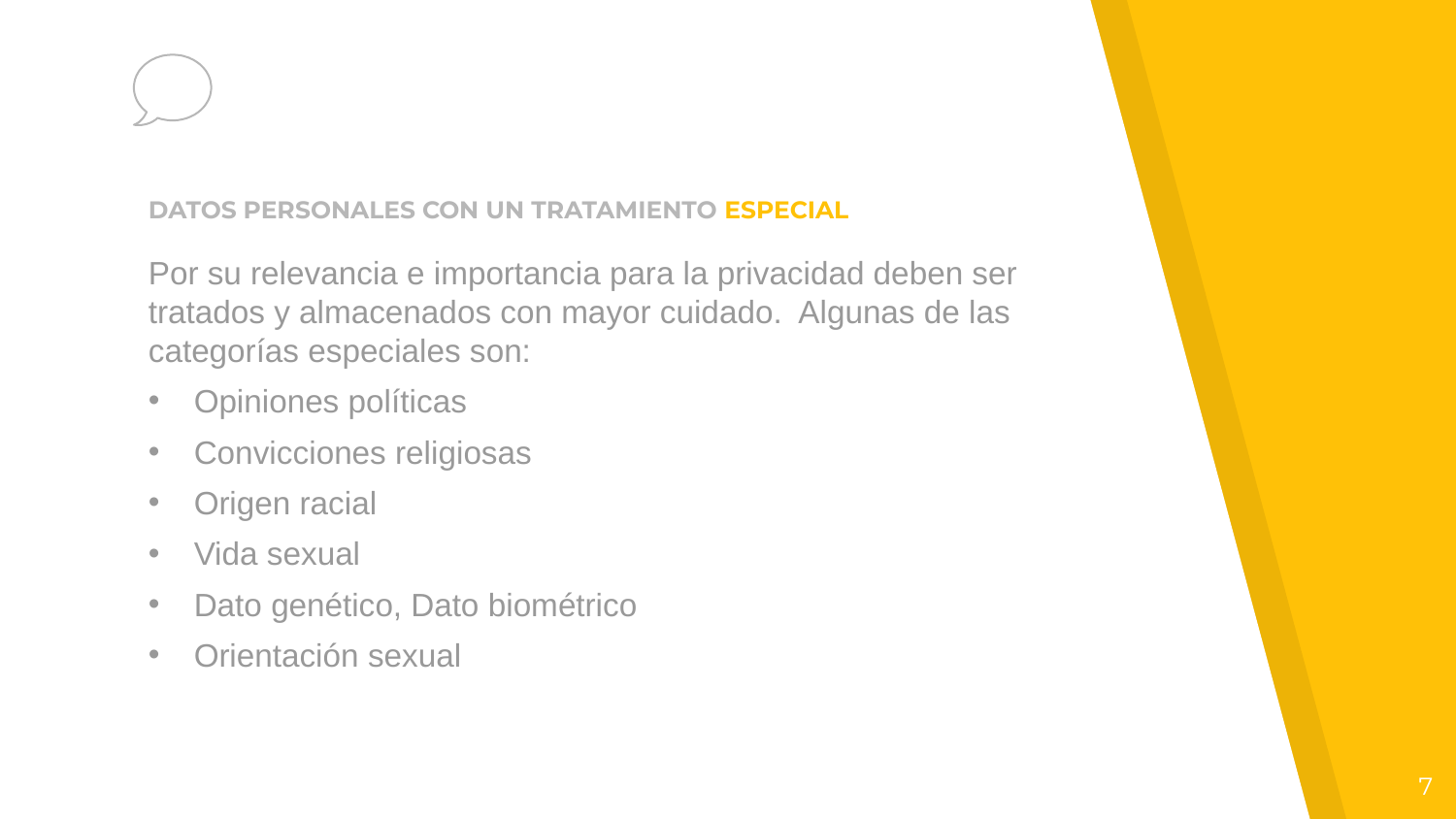

# DATOS PERSONALES CON UN TRATAMIENTO ESPECIAL
Por su relevancia e importancia para la privacidad deben ser tratados y almacenados con mayor cuidado.  Algunas de las categorías especiales son:
Opiniones políticas
Convicciones religiosas
Origen racial
Vida sexual
Dato genético, Dato biométrico
Orientación sexual
7